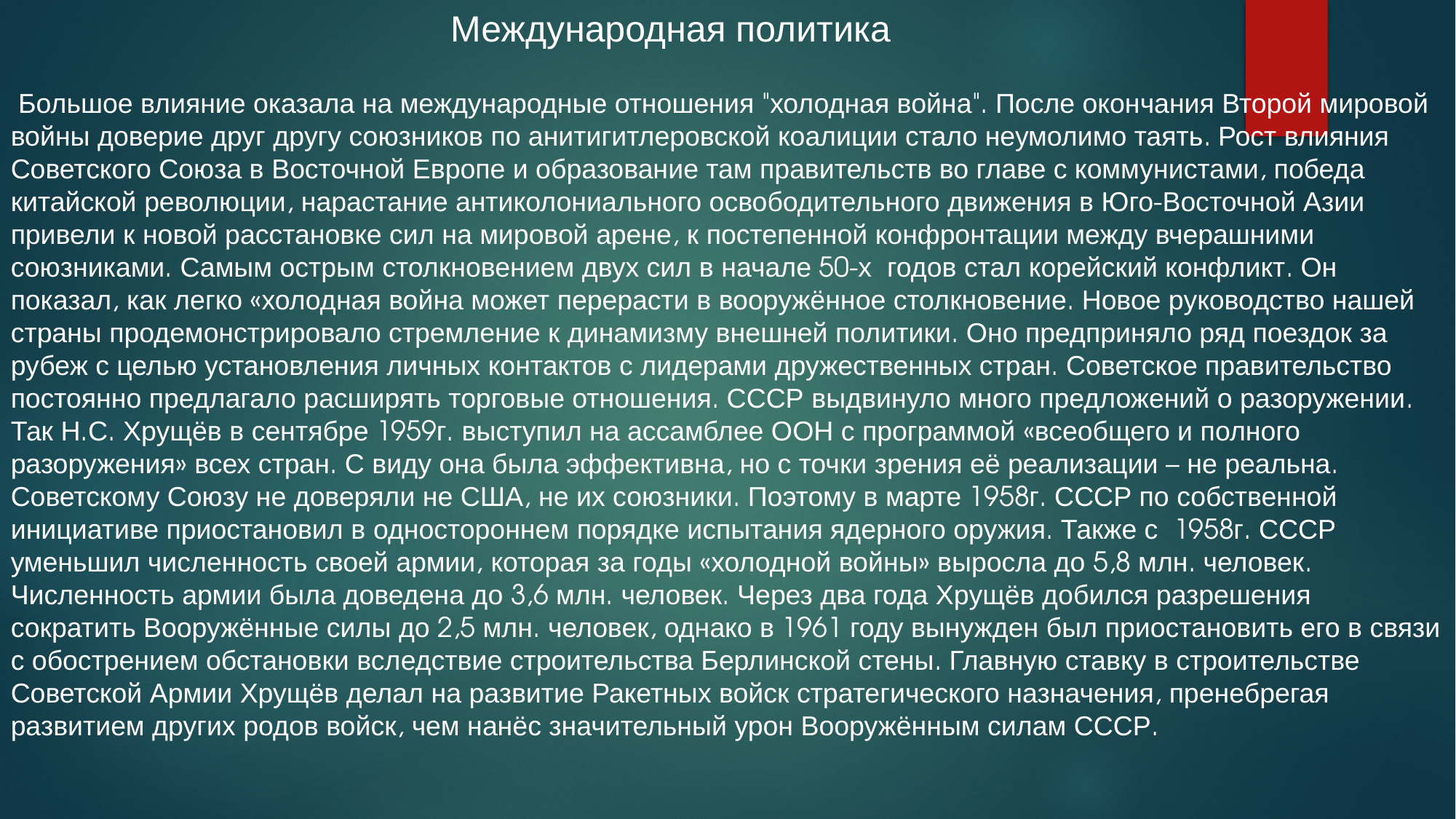

Международная политика
 Большое влияние оказала на международные отношения "холодная война". После окончания Второй мировой войны доверие друг другу союзников по анитигитлеровской коалиции стало неумолимо таять. Рост влияния Советского Союза в Восточной Европе и образование там правительств во главе с коммунистами, победа китайской революции, нарастание антиколониального освободительного движения в Юго-Восточной Азии привели к новой расстановке сил на мировой арене, к постепенной конфронтации между вчерашними союзниками. Самым острым столкновением двух сил в начале 50-х  годов стал корейский конфликт. Он показал, как легко «холодная война может перерасти в вооружённое столкновение. Новое руководство нашей страны продемонстрировало стремление к динамизму внешней политики. Оно предприняло ряд поездок за рубеж с целью установления личных контактов с лидерами дружественных стран. Советское правительство постоянно предлагало расширять торговые отношения. СССР выдвинуло много предложений о разоружении. Так Н.С. Хрущёв в сентябре 1959г. выступил на ассамблее ООН с программой «всеобщего и полного разоружения» всех стран. С виду она была эффективна, но с точки зрения её реализации – не реальна. Советскому Союзу не доверяли не США, не их союзники. Поэтому в марте 1958г. СССР по собственной инициативе приостановил в одностороннем порядке испытания ядерного оружия. Также с  1958г. СССР уменьшил численность своей армии, которая за годы «холодной войны» выросла до 5,8 млн. человек. Численность армии была доведена до 3,6 млн. человек. Через два года Хрущёв добился разрешения сократить Вооружённые силы до 2,5 млн. человек, однако в 1961 году вынужден был приостановить его в связи с обострением обстановки вследствие строительства Берлинской стены. Главную ставку в строительстве Советской Армии Хрущёв делал на развитие Ракетных войск стратегического назначения, пренебрегая развитием других родов войск, чем нанёс значительный урон Вооружённым силам СССР.